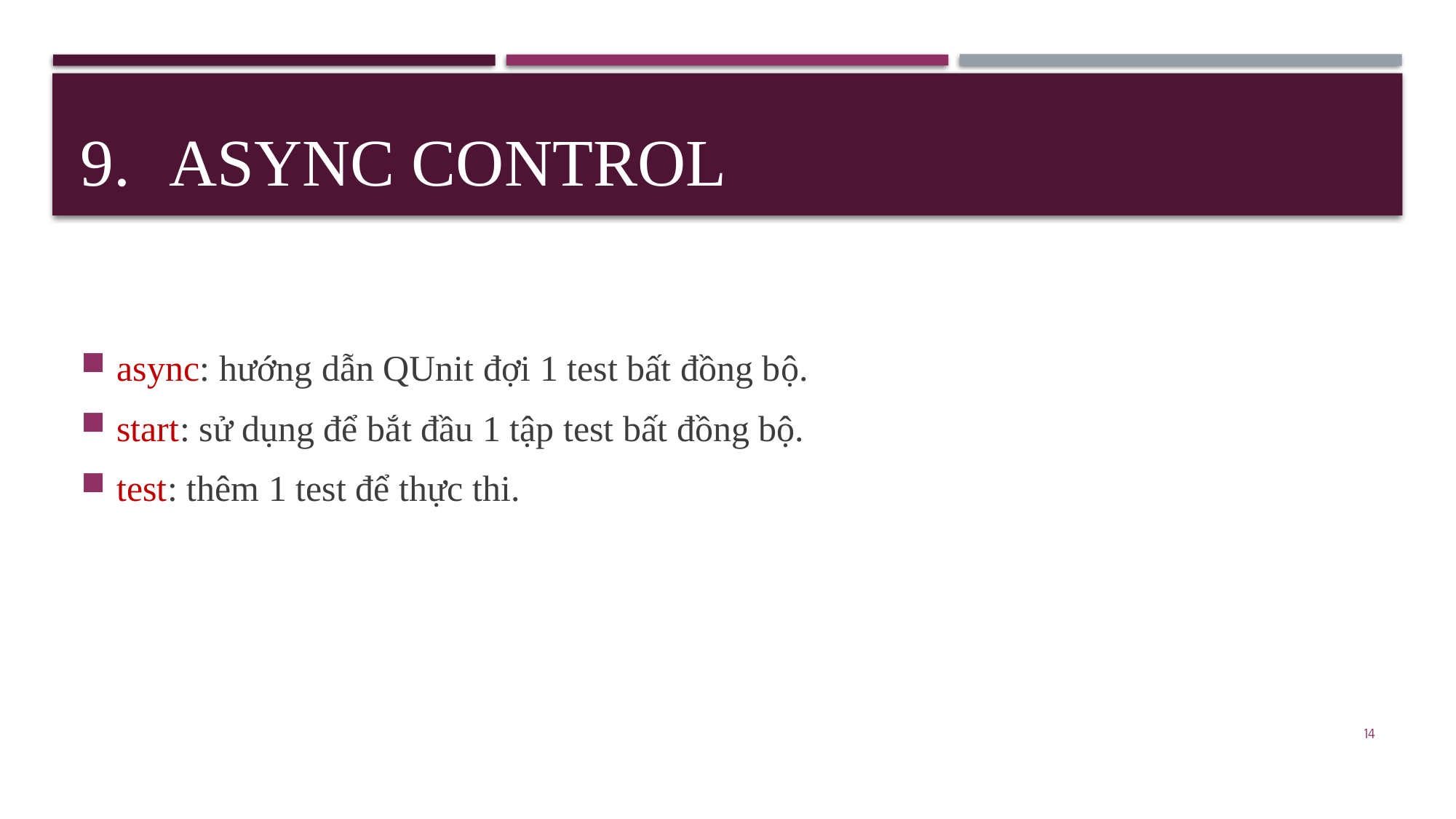

# Async control
async: hướng dẫn QUnit đợi 1 test bất đồng bộ.
start: sử dụng để bắt đầu 1 tập test bất đồng bộ.
test: thêm 1 test để thực thi.
14